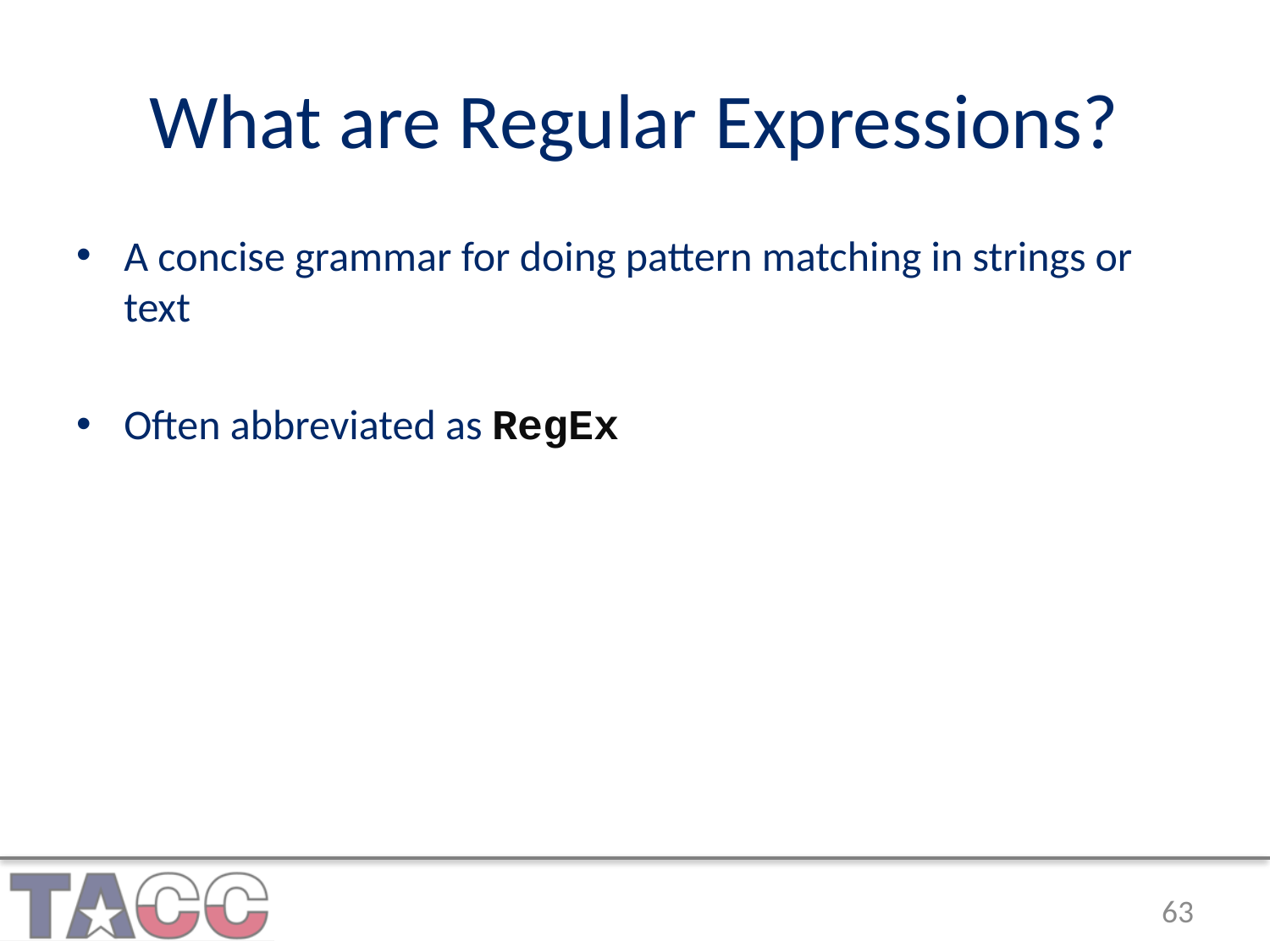

# What are Regular Expressions?
A concise grammar for doing pattern matching in strings or text

Often abbreviated as RegEx